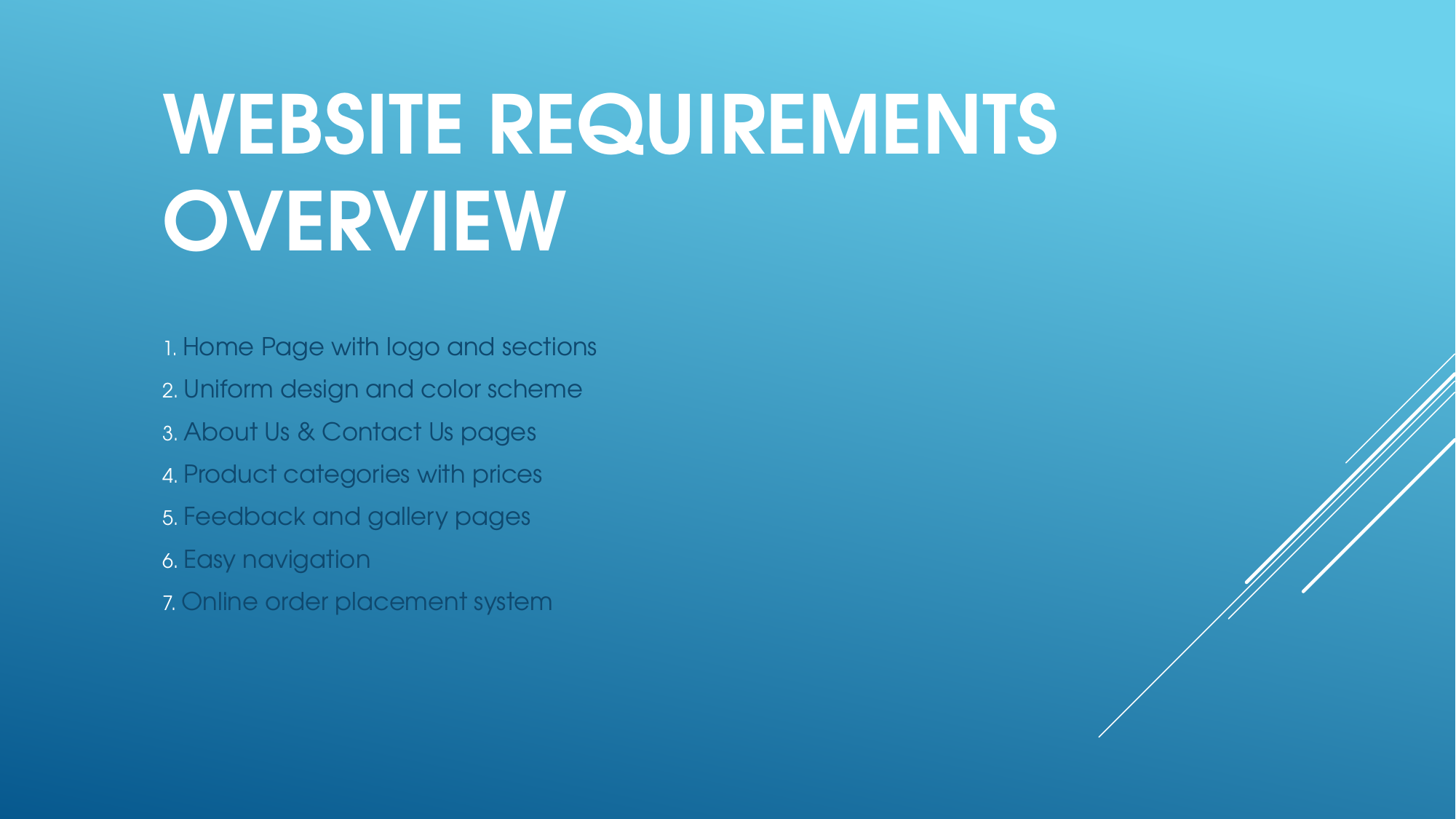

# Website requirements overview
 Home Page with logo and sections
 Uniform design and color scheme
 About Us & Contact Us pages
 Product categories with prices
 Feedback and gallery pages
 Easy navigation
 Online order placement system